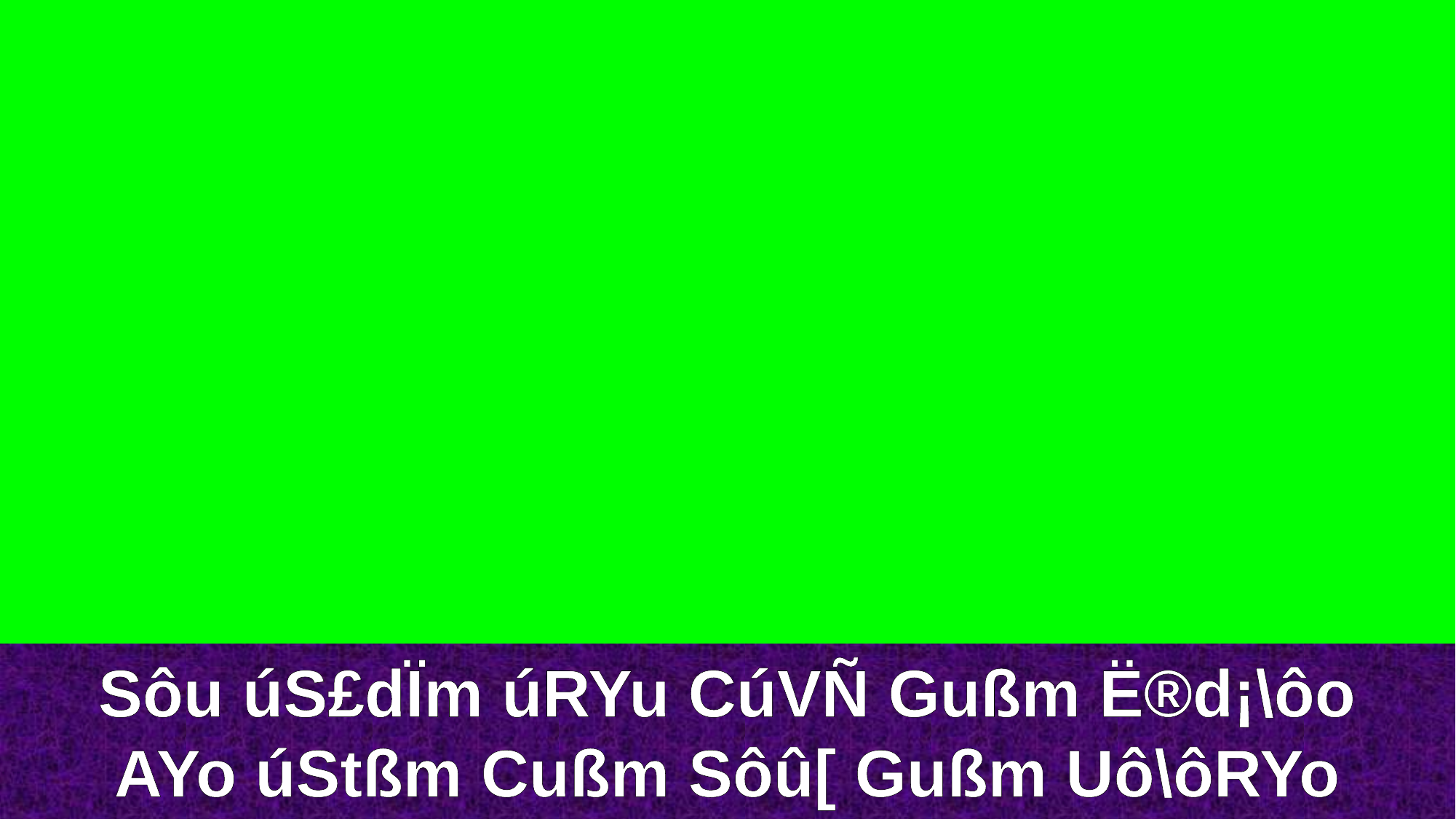

Sôu úS£dÏm úRYu CúVÑ Gußm Ë®d¡\ôo
AYo úStßm Cußm Sôû[ Gußm Uô\ôRYo